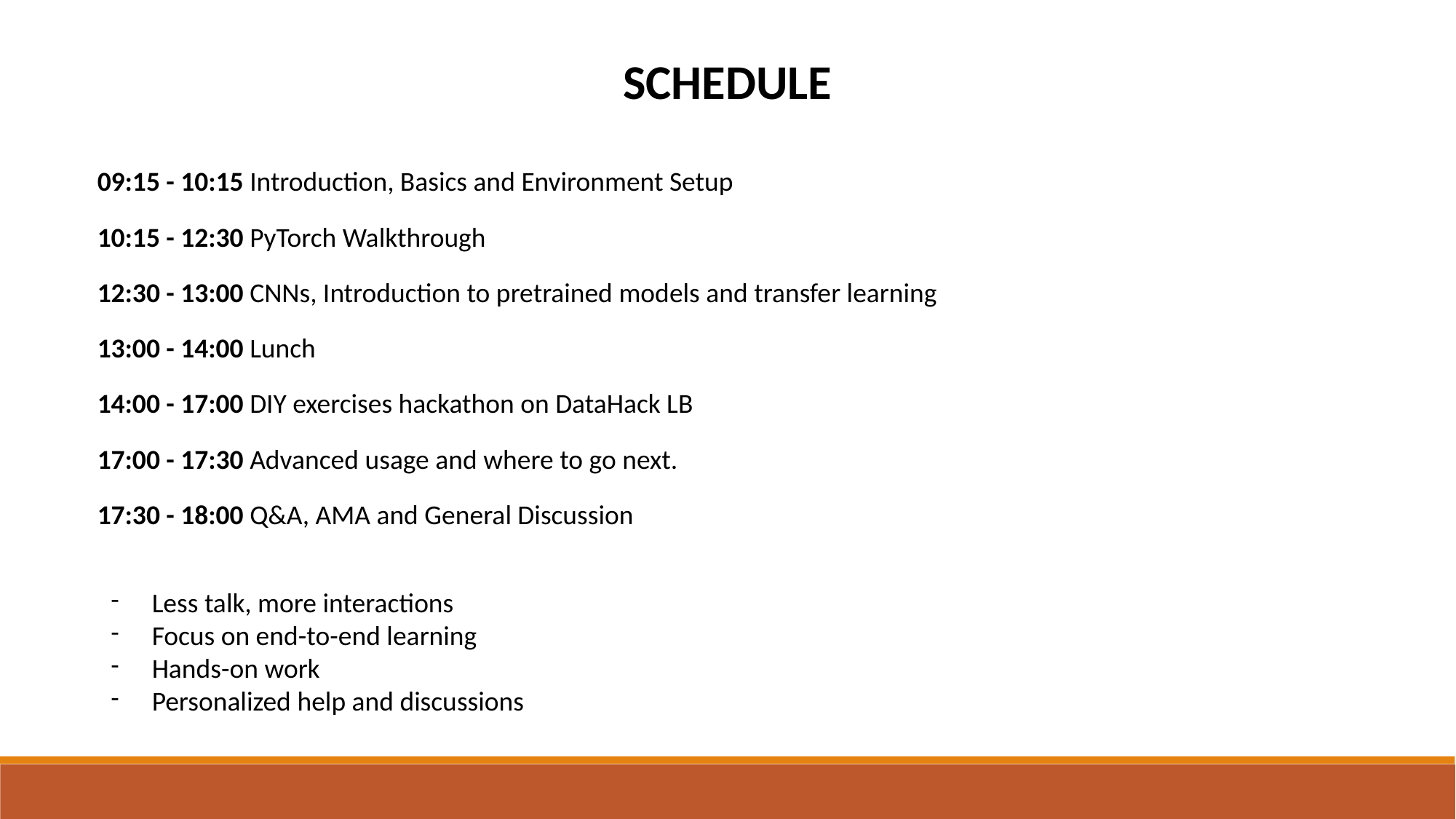

SCHEDULE
09:15 - 10:15 Introduction, Basics and Environment Setup
10:15 - 12:30 PyTorch Walkthrough
12:30 - 13:00 CNNs, Introduction to pretrained models and transfer learning
13:00 - 14:00 Lunch
14:00 - 17:00 DIY exercises hackathon on DataHack LB
17:00 - 17:30 Advanced usage and where to go next.
17:30 - 18:00 Q&A, AMA and General Discussion

Less talk, more interactions
Focus on end-to-end learning
Hands-on work
Personalized help and discussions